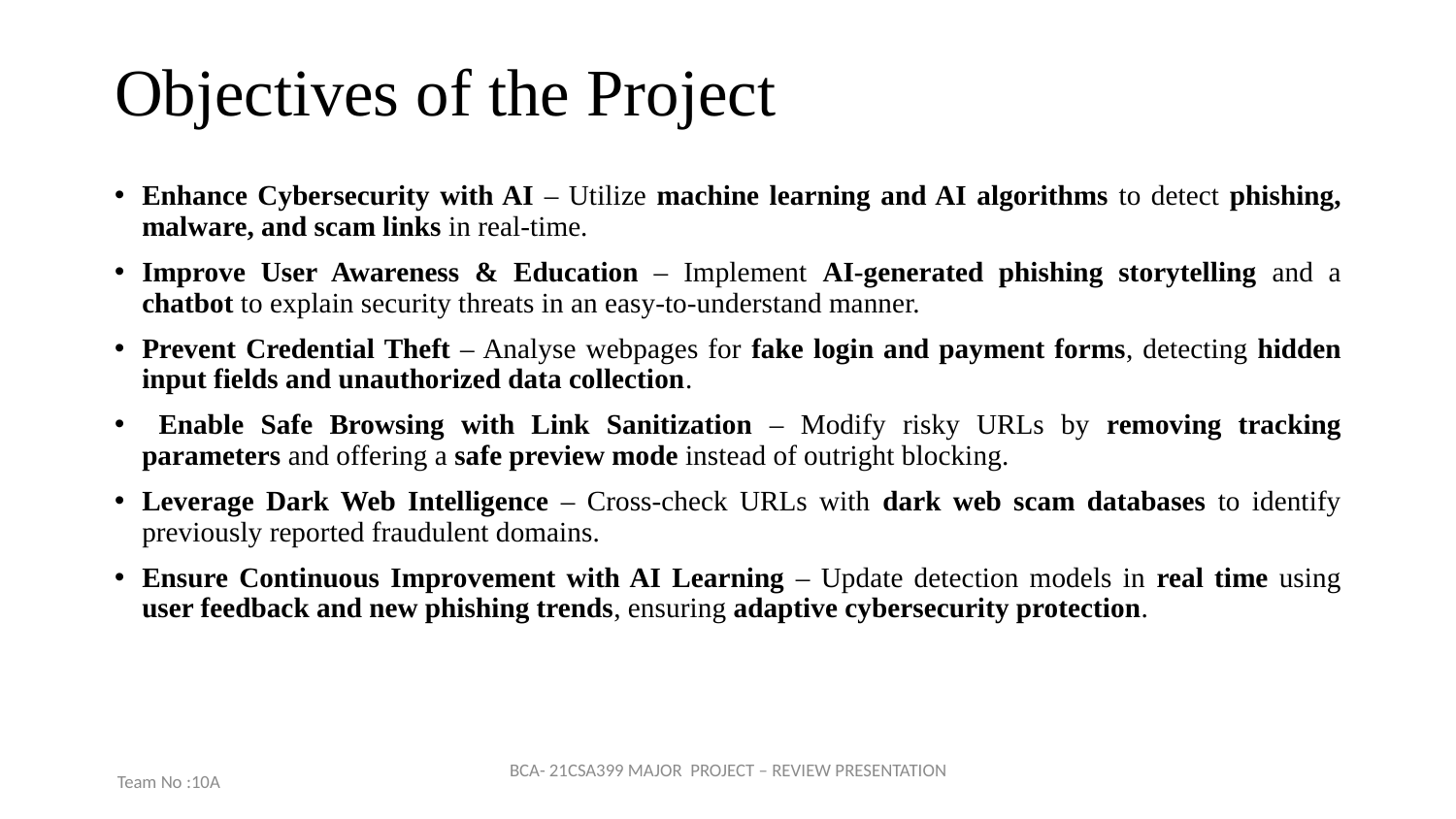

# Objectives of the Project
Enhance Cybersecurity with AI – Utilize machine learning and AI algorithms to detect phishing, malware, and scam links in real-time.
Improve User Awareness & Education – Implement AI-generated phishing storytelling and a chatbot to explain security threats in an easy-to-understand manner.
Prevent Credential Theft – Analyse webpages for fake login and payment forms, detecting hidden input fields and unauthorized data collection.
 Enable Safe Browsing with Link Sanitization – Modify risky URLs by removing tracking parameters and offering a safe preview mode instead of outright blocking.
Leverage Dark Web Intelligence – Cross-check URLs with dark web scam databases to identify previously reported fraudulent domains.
Ensure Continuous Improvement with AI Learning – Update detection models in real time using user feedback and new phishing trends, ensuring adaptive cybersecurity protection.

Team No :10A
BCA- 21CSA399 MAJOR  PROJECT – REVIEW PRESENTATION

5